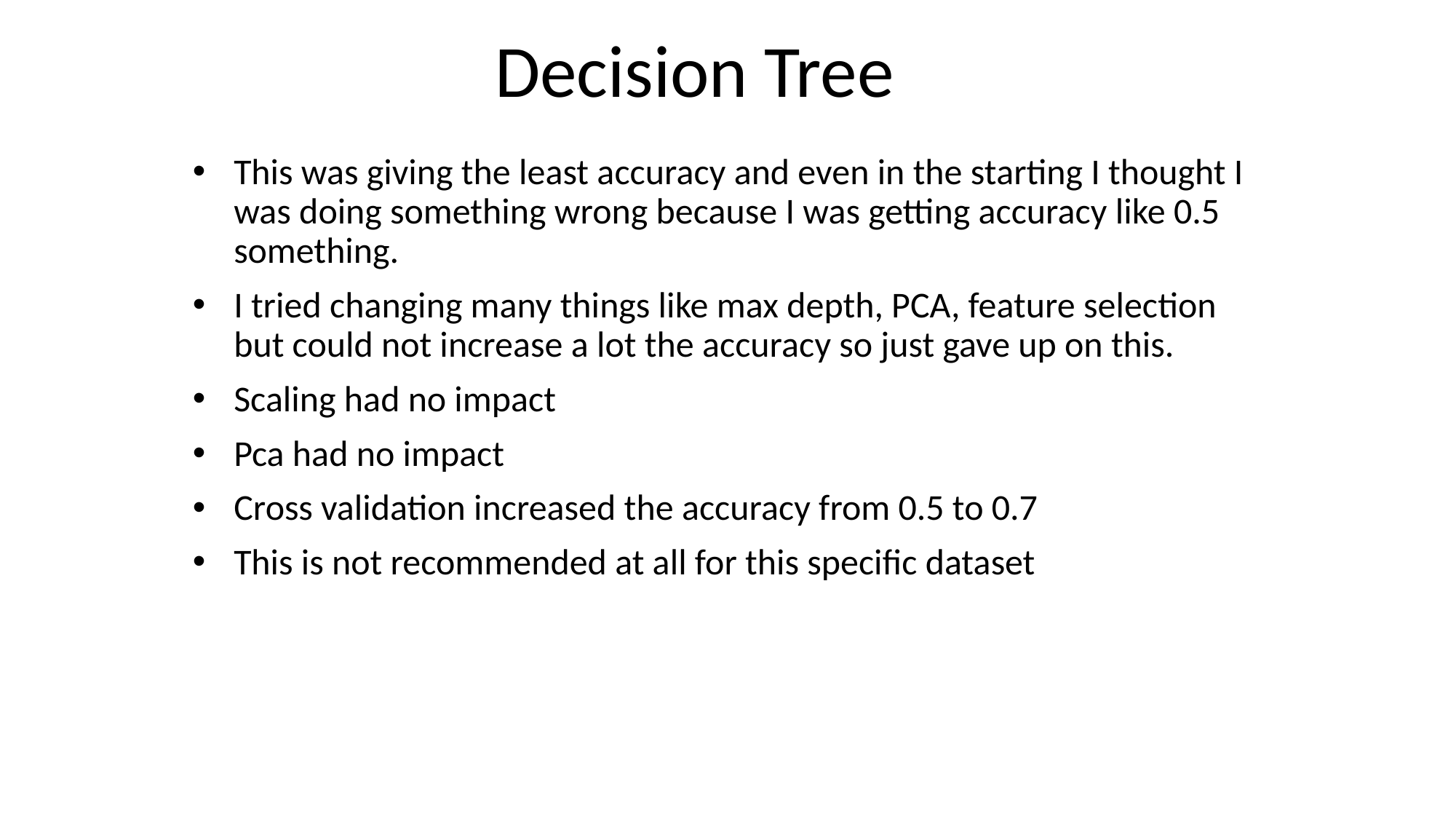

# Decision Tree
This was giving the least accuracy and even in the starting I thought I was doing something wrong because I was getting accuracy like 0.5 something.
I tried changing many things like max depth, PCA, feature selection but could not increase a lot the accuracy so just gave up on this.
Scaling had no impact
Pca had no impact
Cross validation increased the accuracy from 0.5 to 0.7
This is not recommended at all for this specific dataset